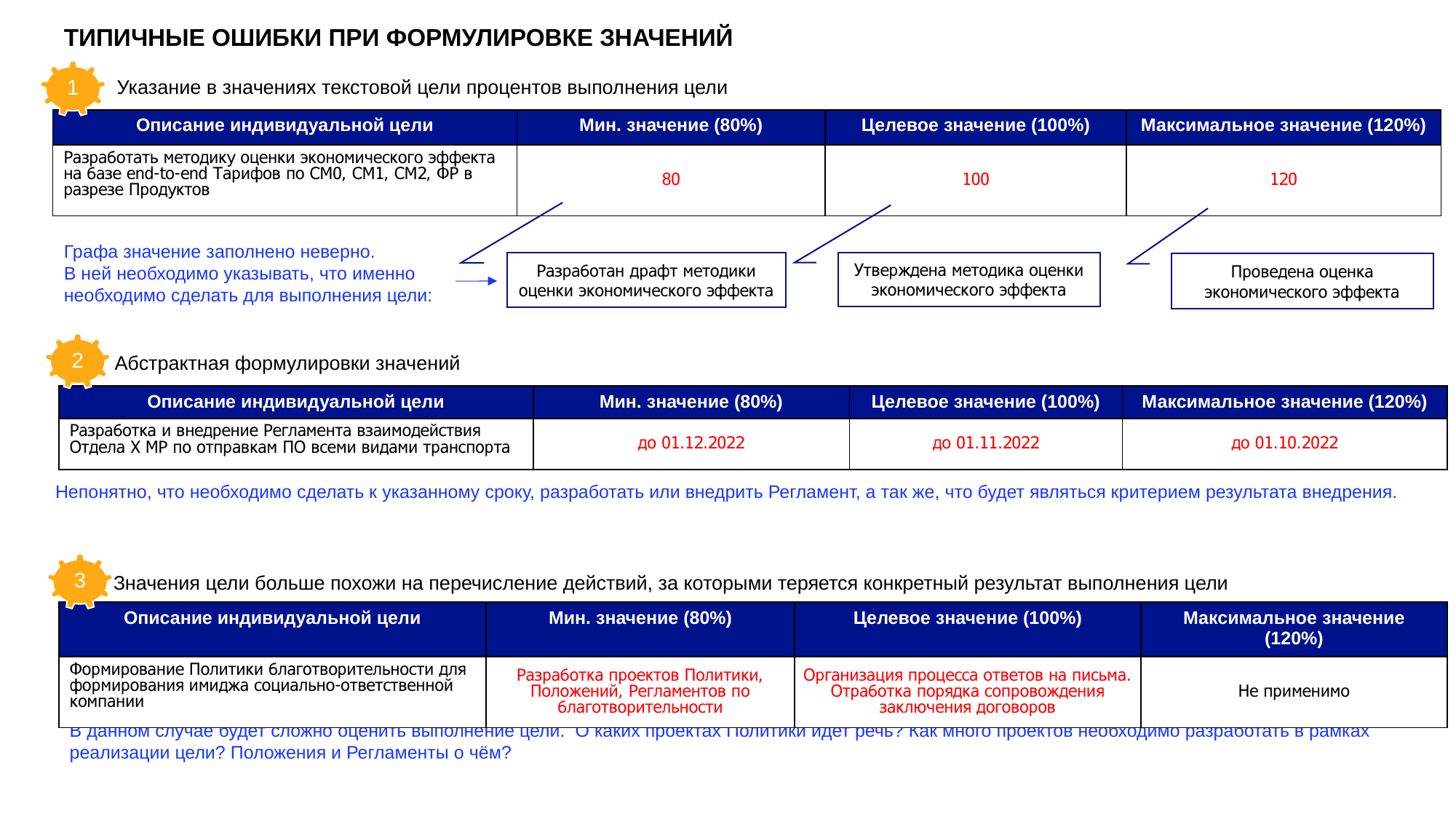

ТИПИЧНЫЕ ОШИБКИ ПРИ ФОРМУЛИРОВКЕ ЗНАЧЕНИЙ

1
Указание в значениях текстовой цели процентов выполнения цели
| Описание индивидуальной цели | Мин. значение (80%) | Целевое значение (100%) | Максимальное значение (120%) |
| --- | --- | --- | --- |
| Разработать методику оценки экономического эффекта на базе end-to-end Тарифов по СМ0, СМ1, СМ2, ФР в разрезе Продуктов | 80 | 100 | 120 |
Графа значение заполнено неверно.
В ней необходимо указывать, что именно
необходимо сделать для выполнения цели:
Утверждена методика оценки экономического эффекта
Разработан драфт методики оценки экономического эффекта
Проведена оценка экономического эффекта

2
Абстрактная формулировки значений
| Описание индивидуальной цели | Мин. значение (80%) | Целевое значение (100%) | Максимальное значение (120%) |
| --- | --- | --- | --- |
| Разработка и внедрение Регламента взаимодействия Отдела X МР по отправкам ПО всеми видами транспорта | до 01.12.2022 | до 01.11.2022 | до 01.10.2022 |
Непонятно, что необходимо сделать к указанному сроку, разработать или внедрить Регламент, а так же, что будет являться критерием результата внедрения.

3
Значения цели больше похожи на перечисление действий, за которыми теряется конкретный результат выполнения цели
| Описание индивидуальной цели | Мин. значение (80%) | Целевое значение (100%) | Максимальное значение (120%) |
| --- | --- | --- | --- |
| Формирование Политики благотворительности для формирования имиджа социально-ответственной компании | Разработка проектов Политики, Положений, Регламентов по благотворительности | Организация процесса ответов на письма. Отработка порядка сопровождения заключения договоров | Не применимо |
В данном случае будет сложно оценить выполнение цели.  О каких проектах Политики идет речь? Как много проектов необходимо разработать в рамках реализации цели? Положения и Регламенты о чём?